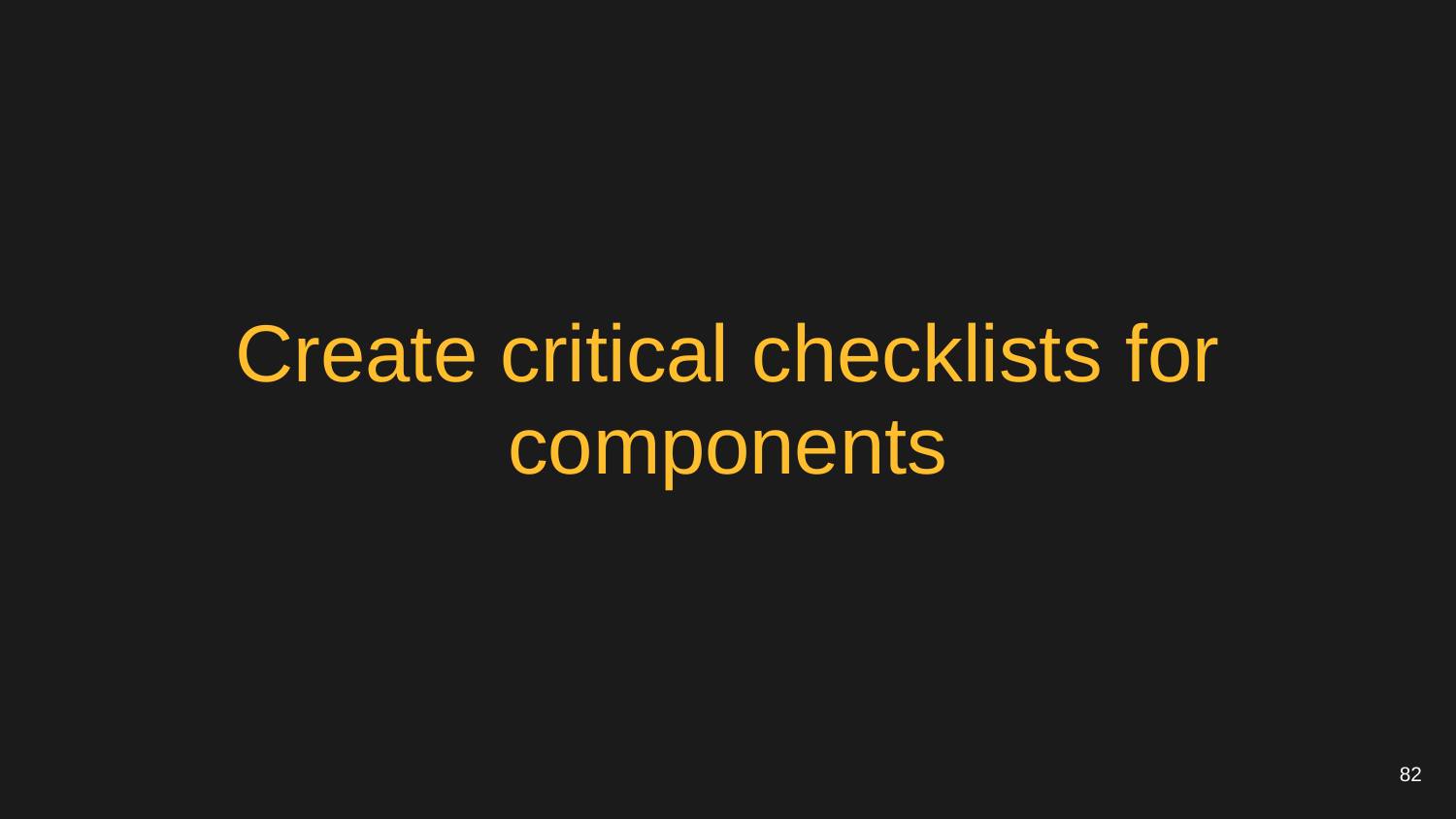

# Create critical checklists for components
82